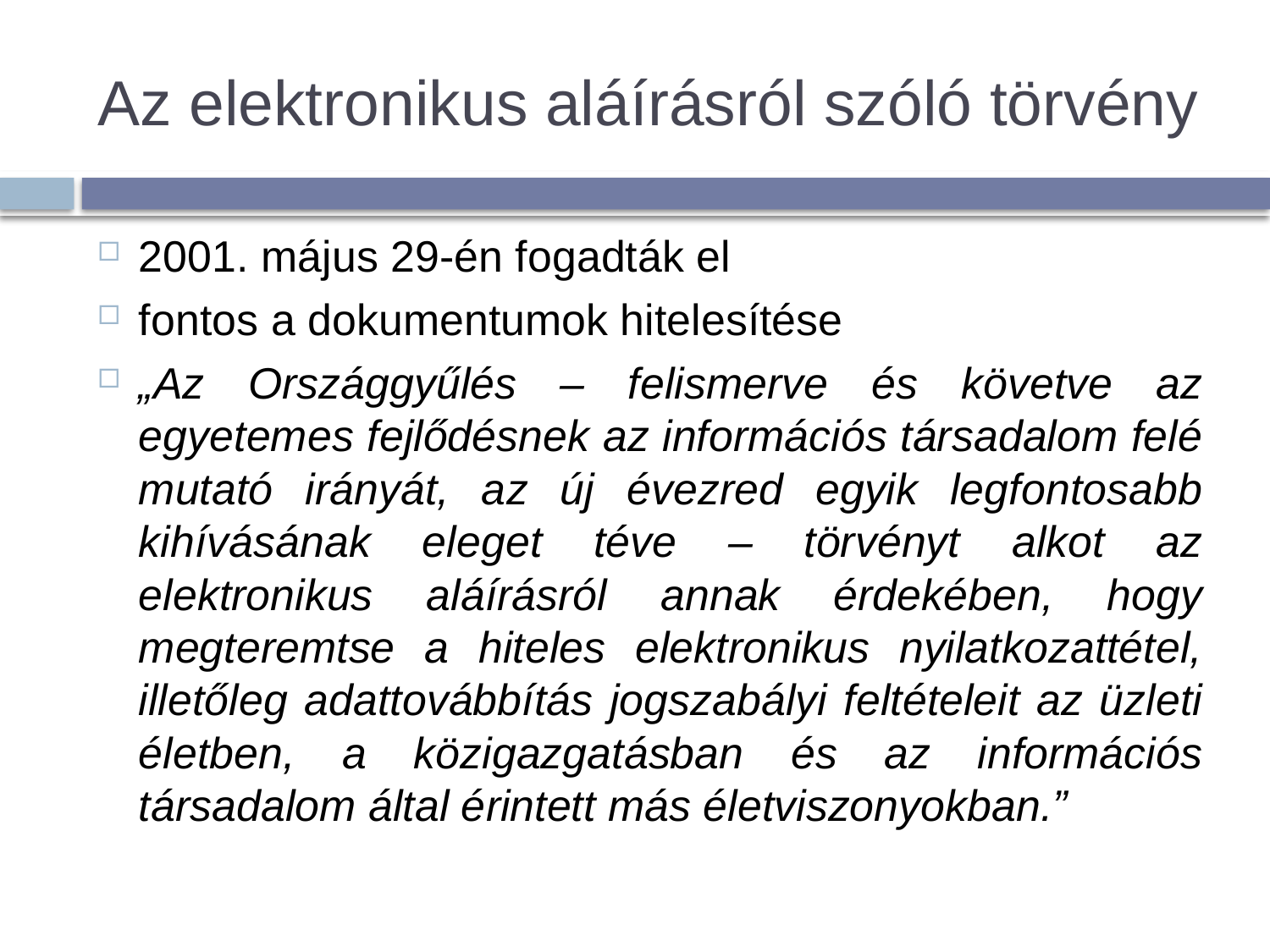

# Az elektronikus aláírásról szóló törvény
2001. május 29-én fogadták el
fontos a dokumentumok hitelesítése
„Az Országgyűlés – felismerve és követve az egyetemes fejlődésnek az információs társadalom felé mutató irányát, az új évezred egyik legfontosabb kihívásának eleget téve – törvényt alkot az elektronikus aláírásról annak érdekében, hogy megteremtse a hiteles elektronikus nyilatkozattétel, illetőleg adattovábbítás jogszabályi feltételeit az üzleti életben, a közigazgatásban és az információs társadalom által érintett más életviszonyokban.”